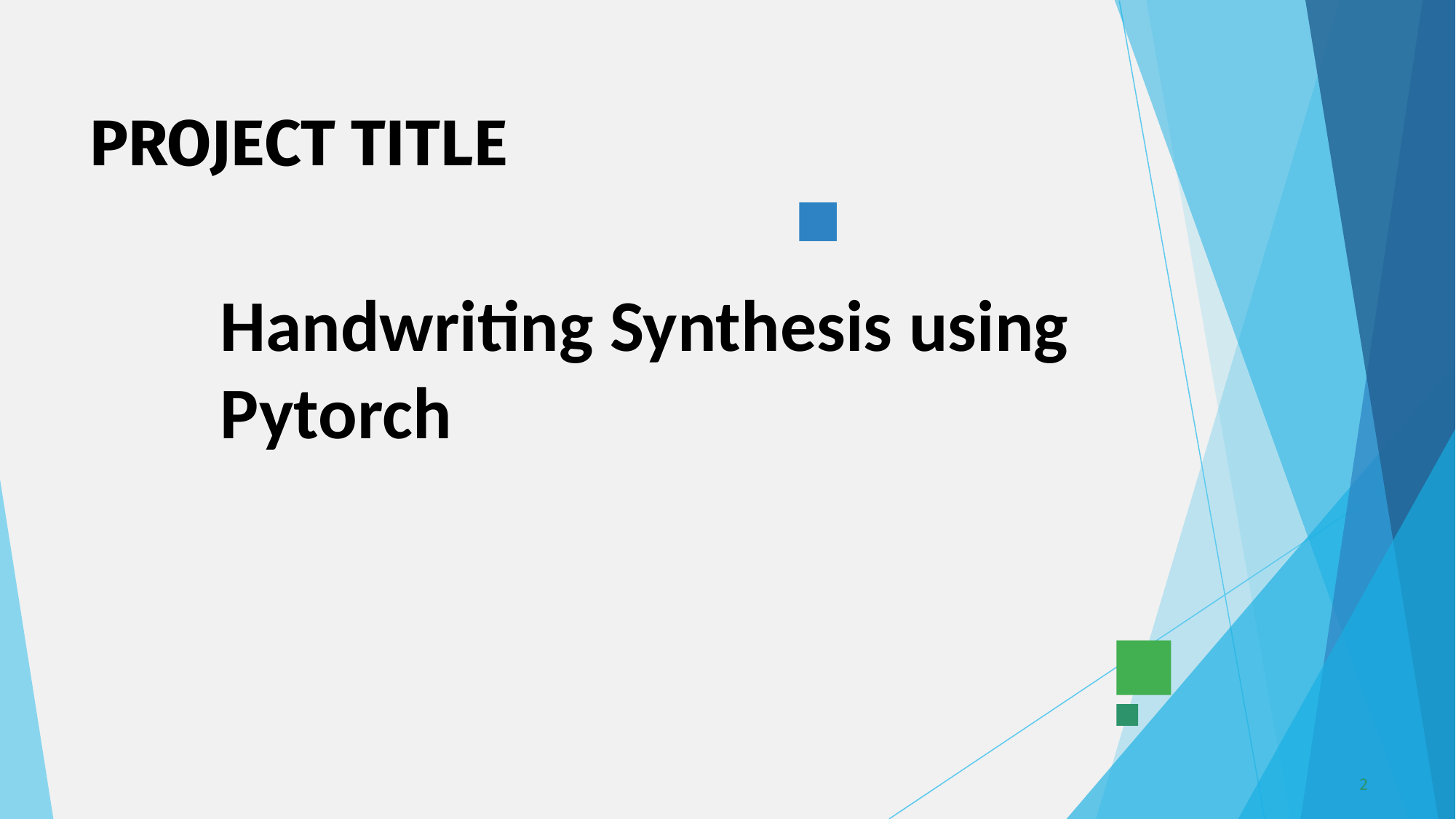

# PROJECT TITLE

Handwriting Synthesis using Pytorch

2